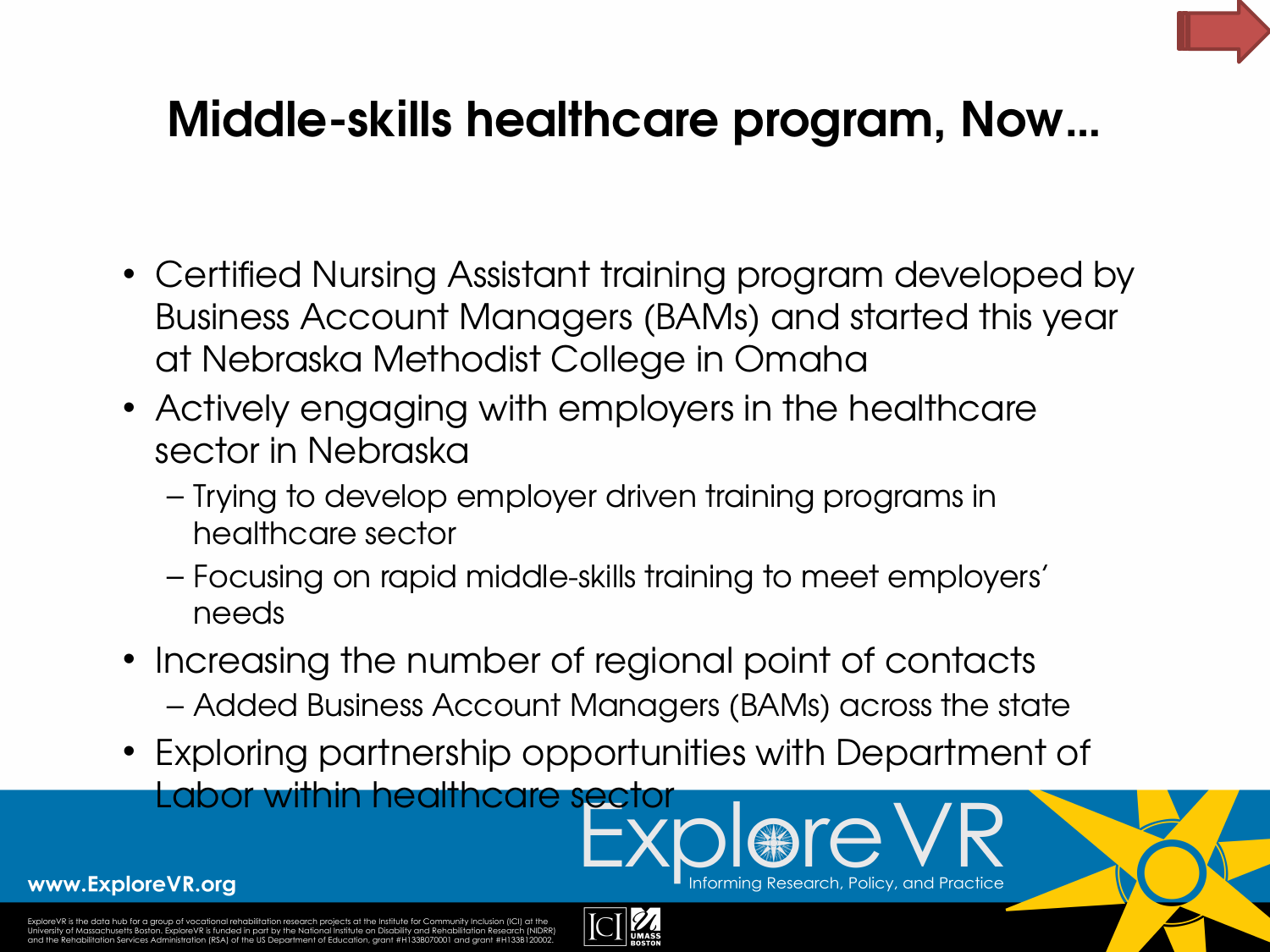

# Middle-skills healthcare program, Now…
Certified Nursing Assistant training program developed by Business Account Managers (BAMs) and started this year at Nebraska Methodist College in Omaha
Actively engaging with employers in the healthcare sector in Nebraska
Trying to develop employer driven training programs in healthcare sector
Focusing on rapid middle-skills training to meet employers’ needs
Increasing the number of regional point of contacts
Added Business Account Managers (BAMs) across the state
Exploring partnership opportunities with Department of Labor within healthcare sector